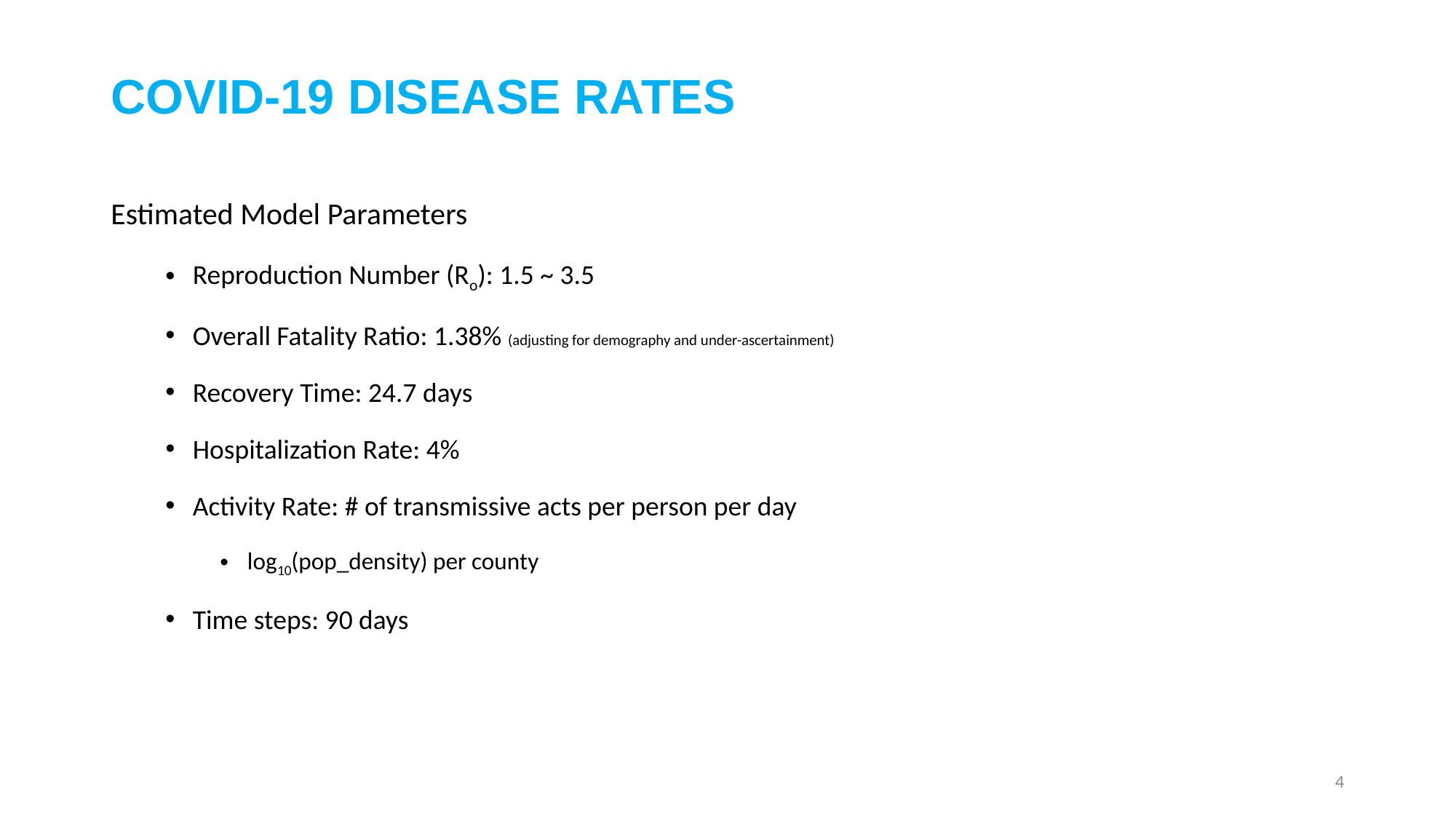

# COVID-19 DISEASE RATES
Estimated Model Parameters
Reproduction Number (Ro): 1.5 ~ 3.5
Overall Fatality Ratio: 1.38% (adjusting for demography and under-ascertainment)
Recovery Time: 24.7 days
Hospitalization Rate: 4%
Activity Rate: # of transmissive acts per person per day
log10(pop_density) per county
Time steps: 90 days
4